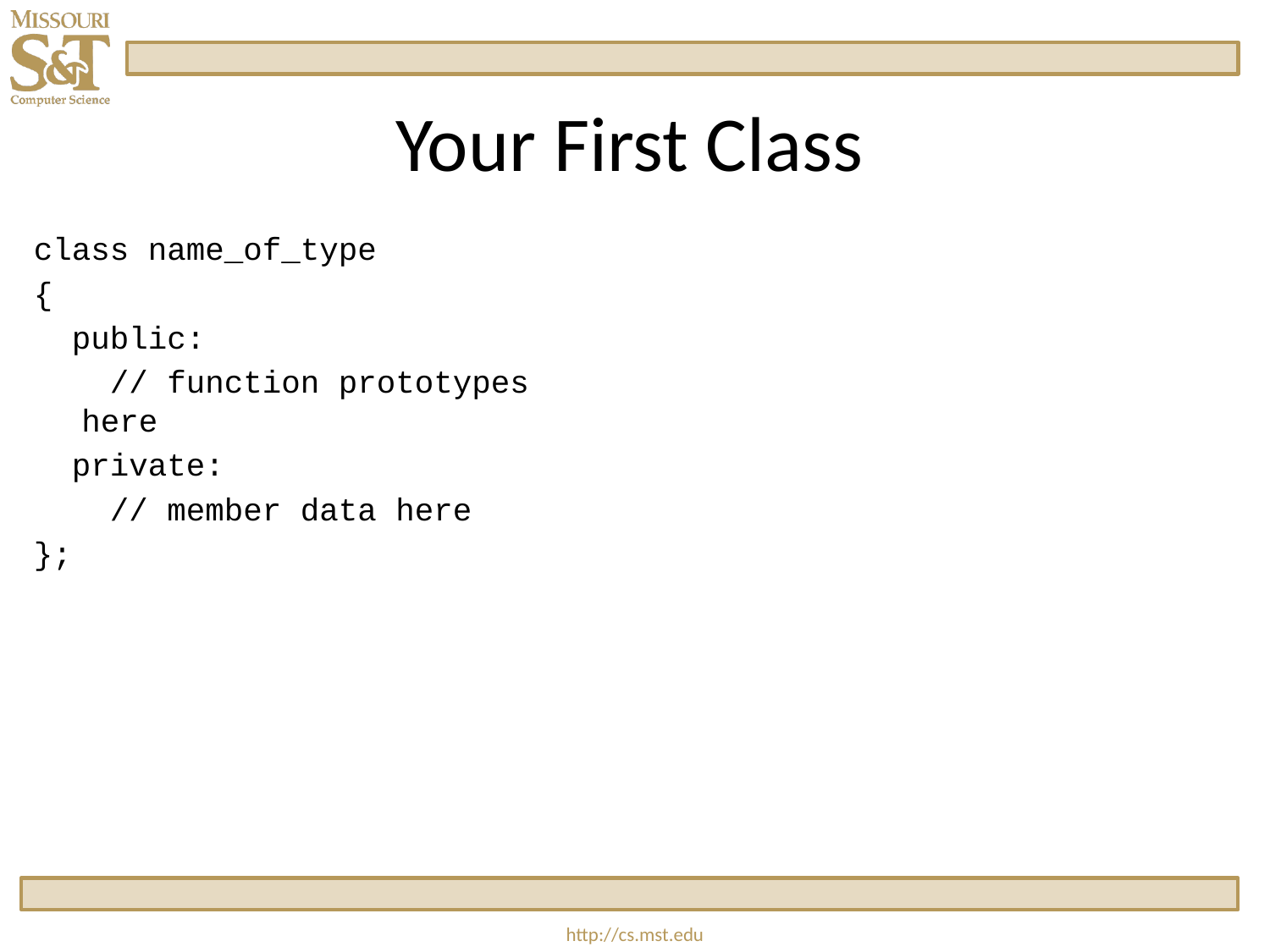

# Your First Class
class name_of_type
{
  public:
    // function prototypes here
  private:
    // member data here
};